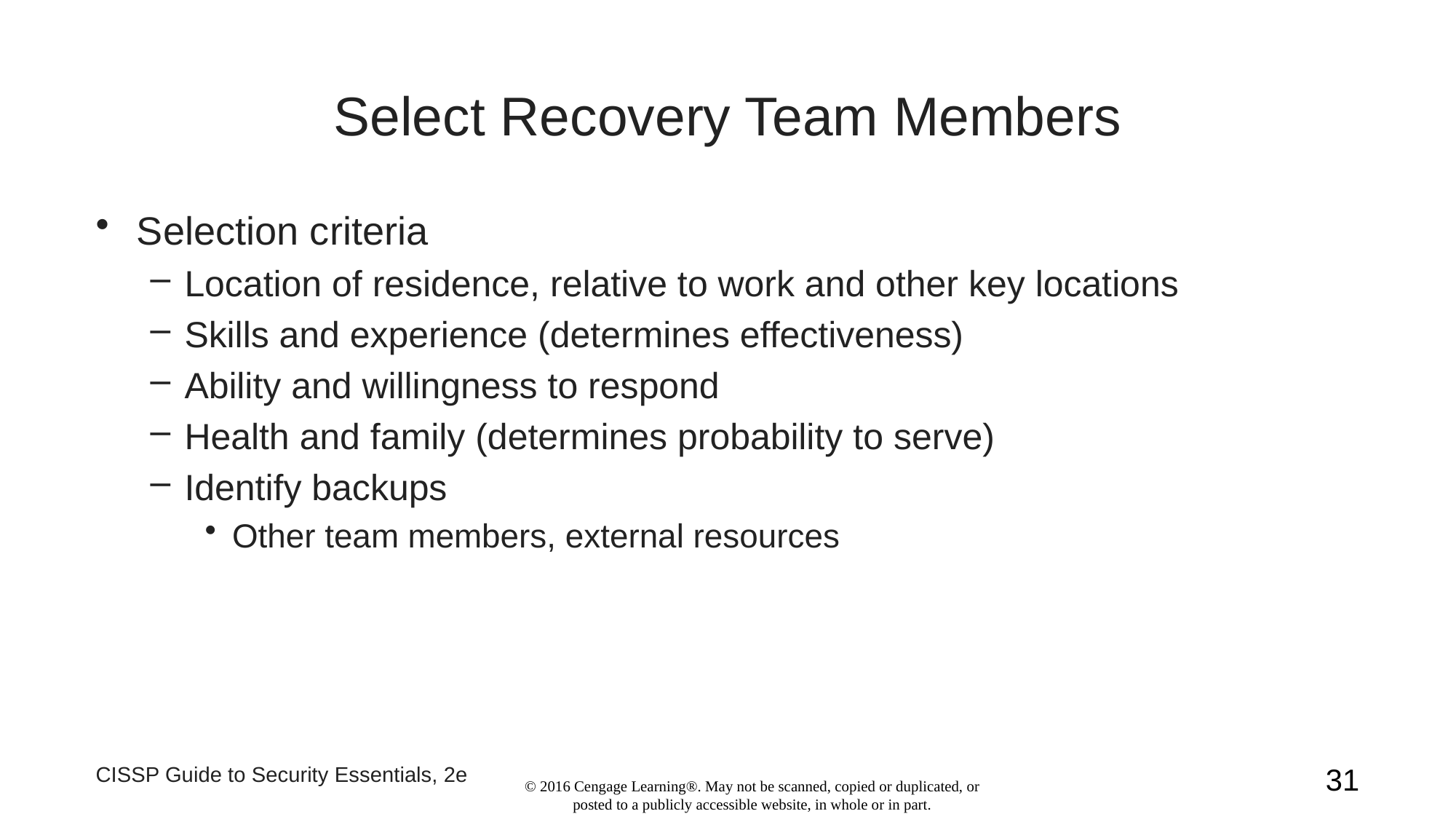

# Select Recovery Team Members
Selection criteria
Location of residence, relative to work and other key locations
Skills and experience (determines effectiveness)
Ability and willingness to respond
Health and family (determines probability to serve)
Identify backups
Other team members, external resources
CISSP Guide to Security Essentials, 2e
31
© 2016 Cengage Learning®. May not be scanned, copied or duplicated, or posted to a publicly accessible website, in whole or in part.